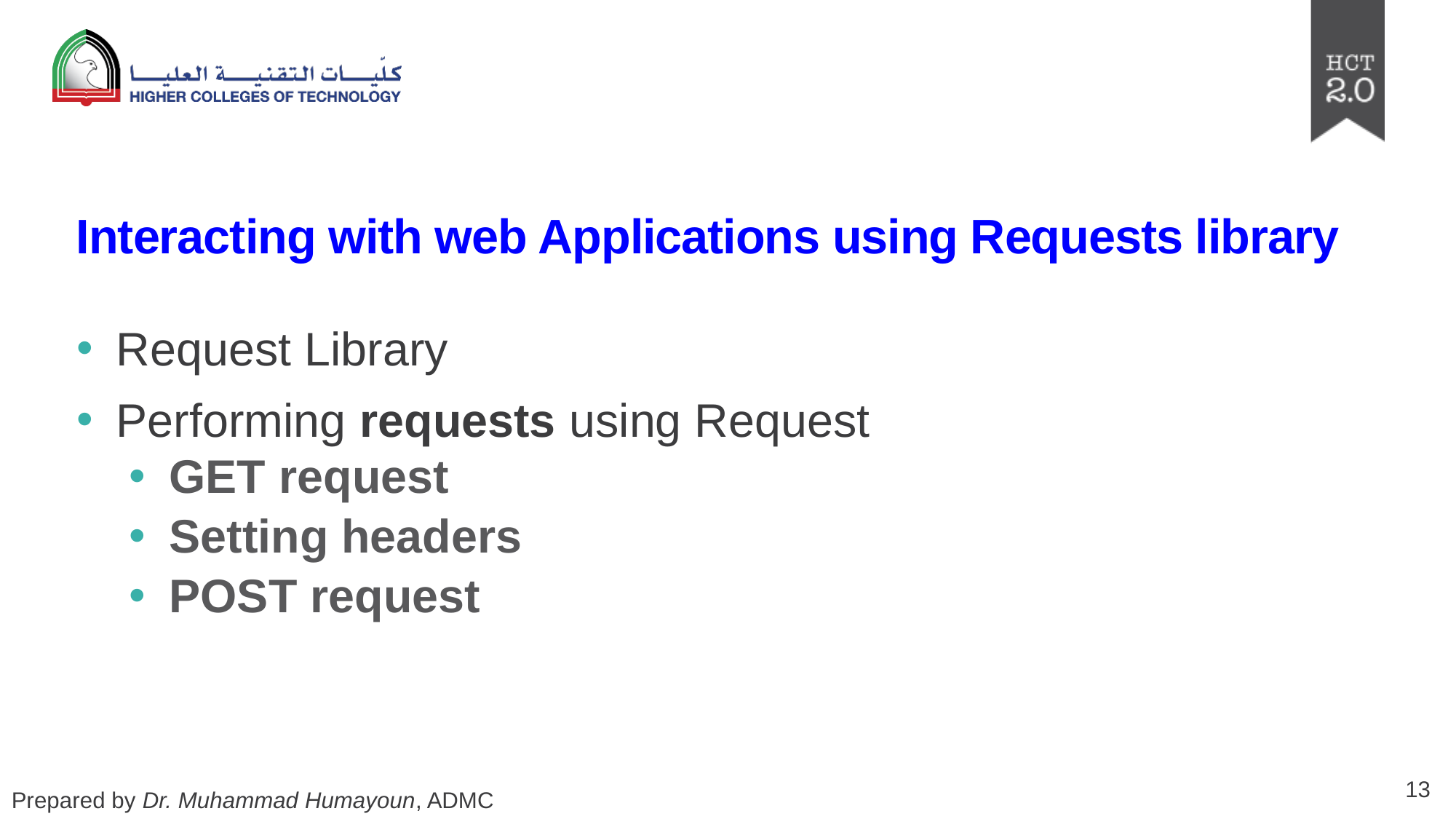

# Interacting with web Applications using Requests library
Request Library
Performing requests using Request
GET request
Setting headers
POST request
13